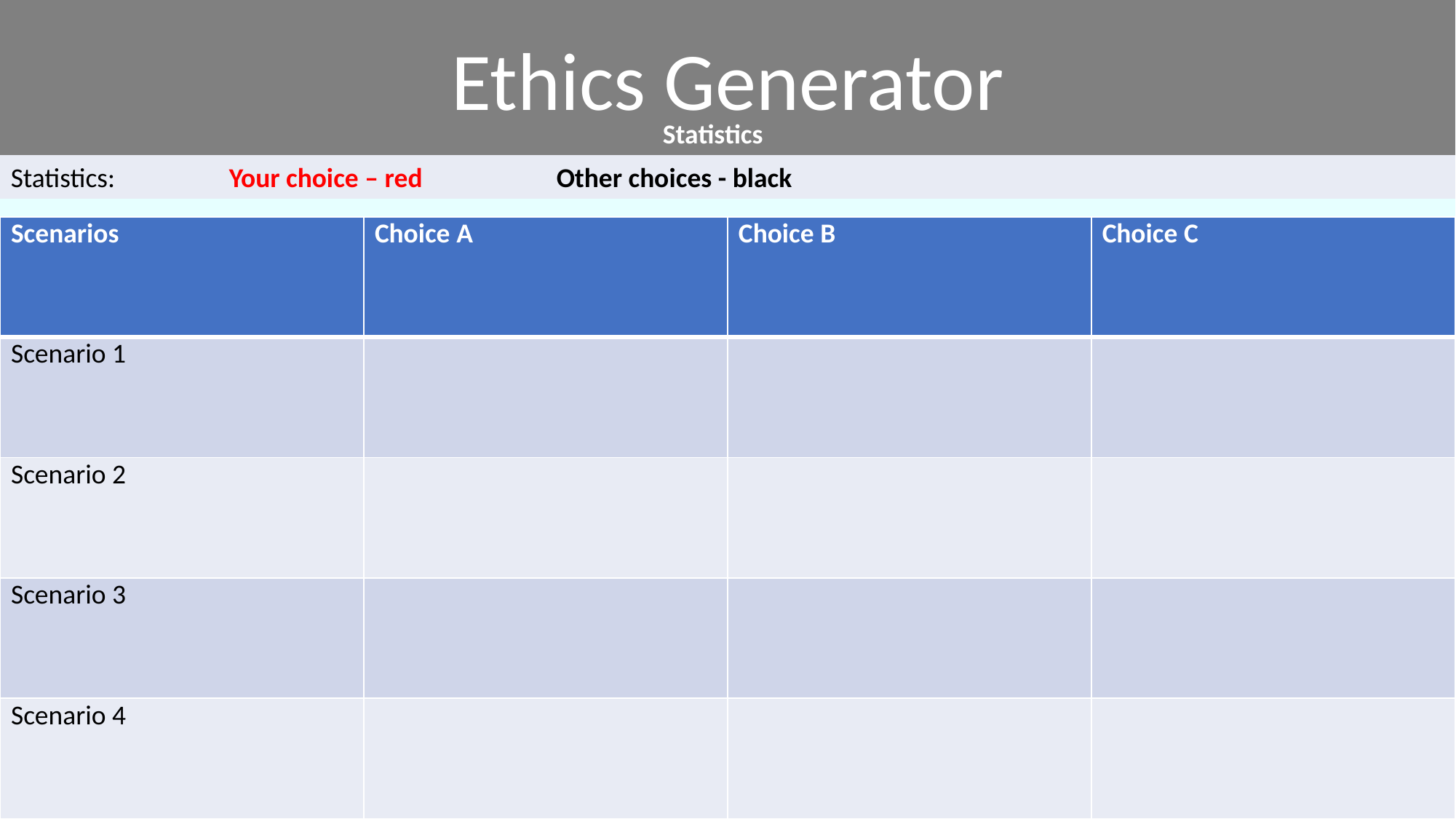

Ethics Generator
Statistics
Statistics: 	Your choice – red		Other choices - black
| Scenarios | Choice A | Choice B | Choice C |
| --- | --- | --- | --- |
| Scenario 1 |  |  |  |
| Scenario 2 |  |  |  |
| Scenario 3 |  |  |  |
| Scenario 4 |  |  |  |